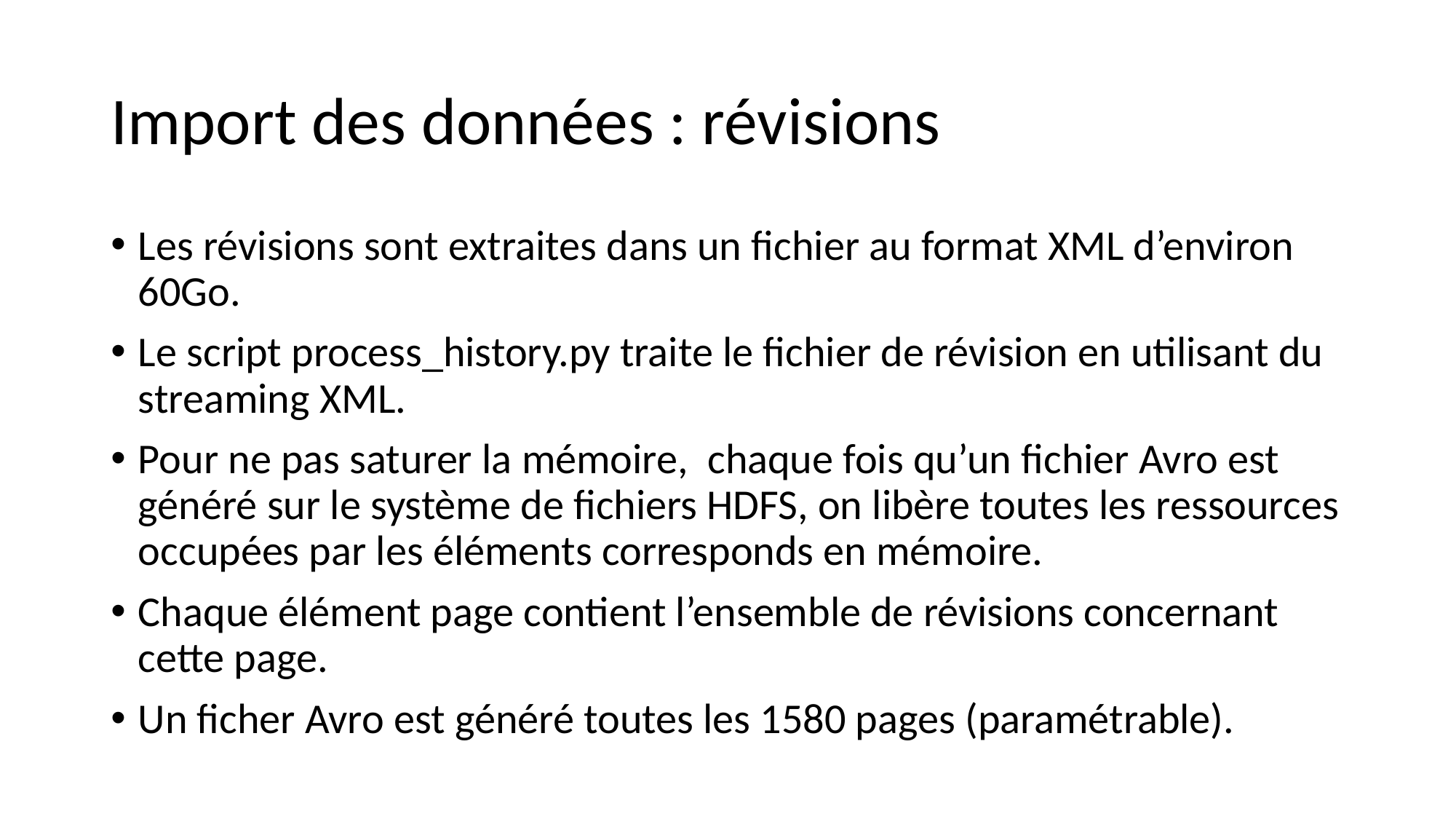

# Import des données : révisions
Les révisions sont extraites dans un fichier au format XML d’environ 60Go.
Le script process_history.py traite le fichier de révision en utilisant du streaming XML.
Pour ne pas saturer la mémoire,  chaque fois qu’un fichier Avro est généré sur le système de fichiers HDFS, on libère toutes les ressources occupées par les éléments corresponds en mémoire.
Chaque élément page contient l’ensemble de révisions concernant cette page.
Un ficher Avro est généré toutes les 1580 pages (paramétrable).